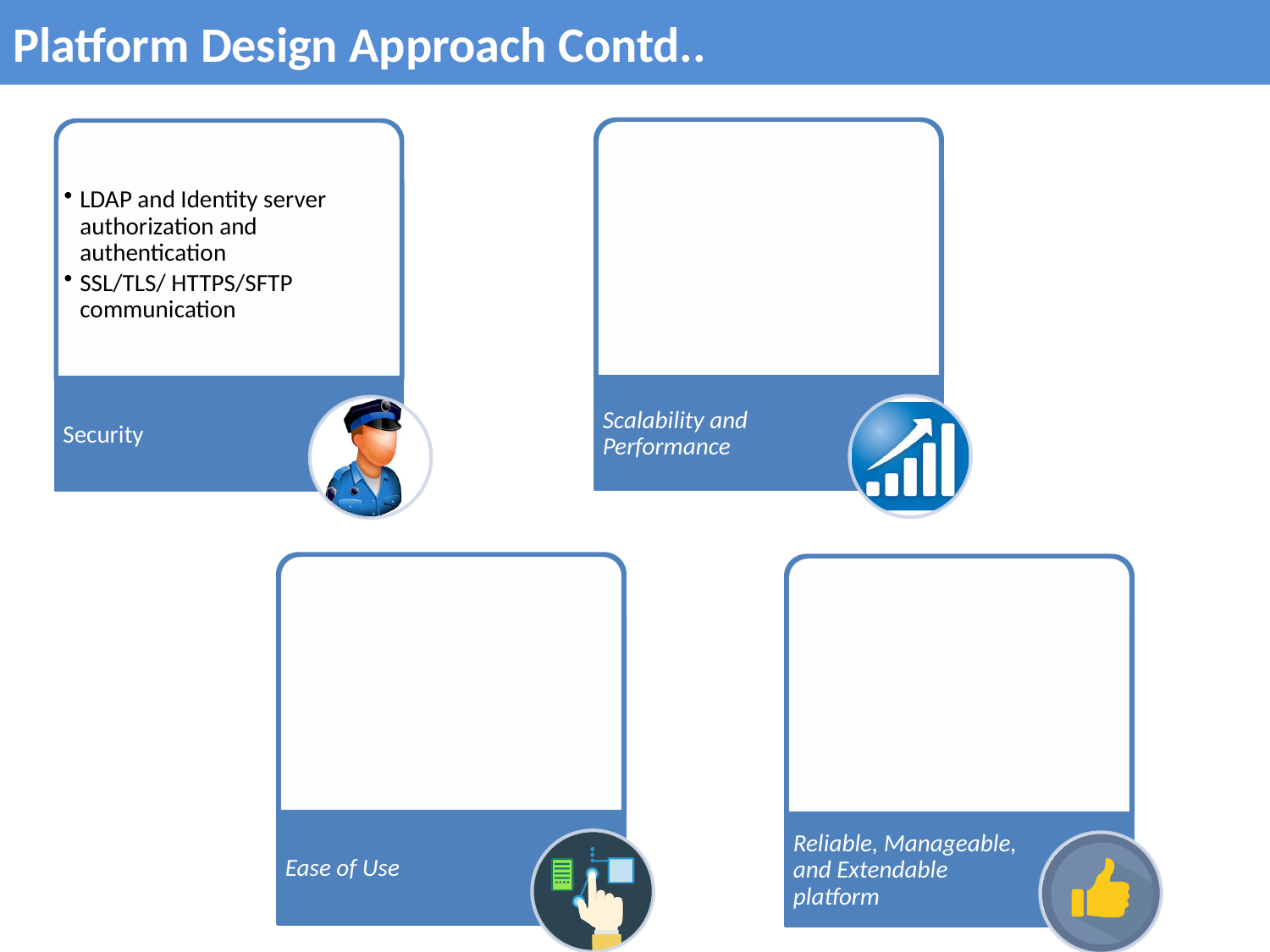

# Platform Design Approach Contd..
Scalability and Performance
LDAP and Identity server authorization and authentication
SSL/TLS/ HTTPS/SFTP communication
Security
Ease of Use
Reliable, Manageable, and Extendable  platform